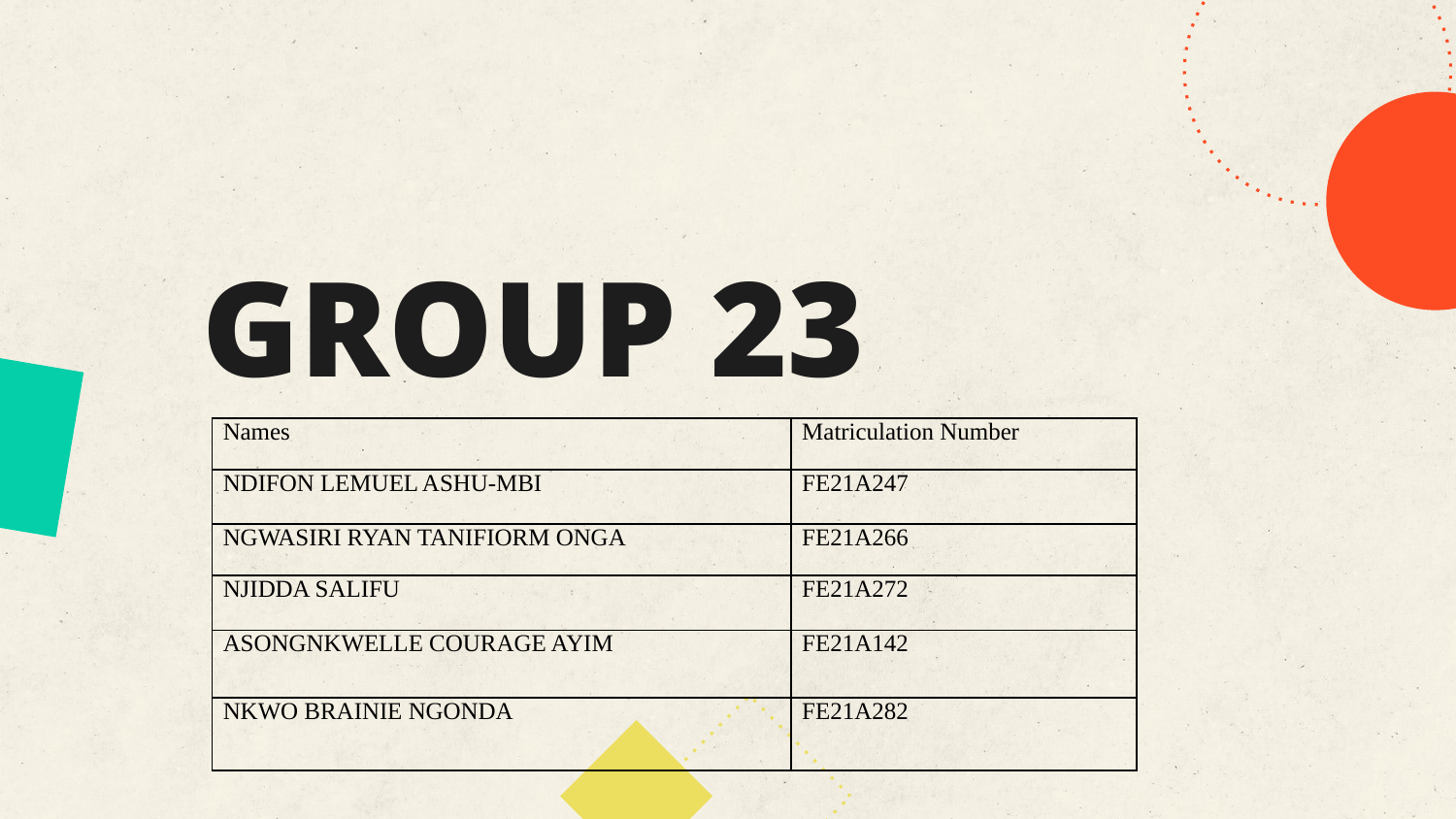

# GROUP 23
| Names | Matriculation Number |
| --- | --- |
| NDIFON LEMUEL ASHU-MBI | FE21A247 |
| NGWASIRI RYAN TANIFIORM ONGA | FE21A266 |
| NJIDDA SALIFU | FE21A272 |
| ASONGNKWELLE COURAGE AYIM | FE21A142 |
| NKWO BRAINIE NGONDA | FE21A282 |